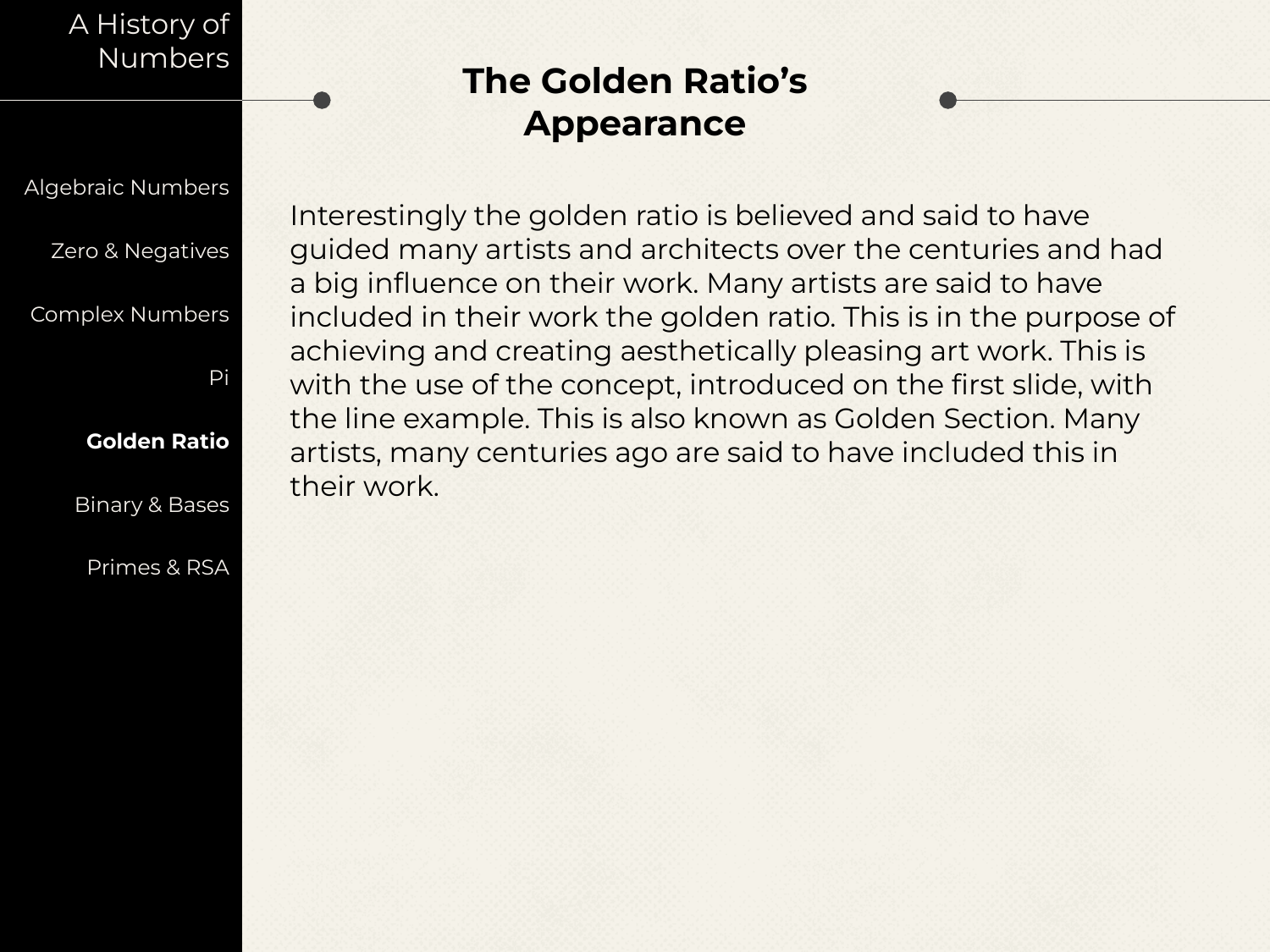

A History of Numbers
# The Golden Ratio’s Appearance
Algebraic Numbers
Zero & Negatives
Complex Numbers
Pi
Golden Ratio
Binary & Bases
Primes & RSA
Interestingly the golden ratio is believed and said to have guided many artists and architects over the centuries and had a big influence on their work. Many artists are said to have included in their work the golden ratio. This is in the purpose of achieving and creating aesthetically pleasing art work. This is with the use of the concept, introduced on the first slide, with the line example. This is also known as Golden Section. Many artists, many centuries ago are said to have included this in their work.